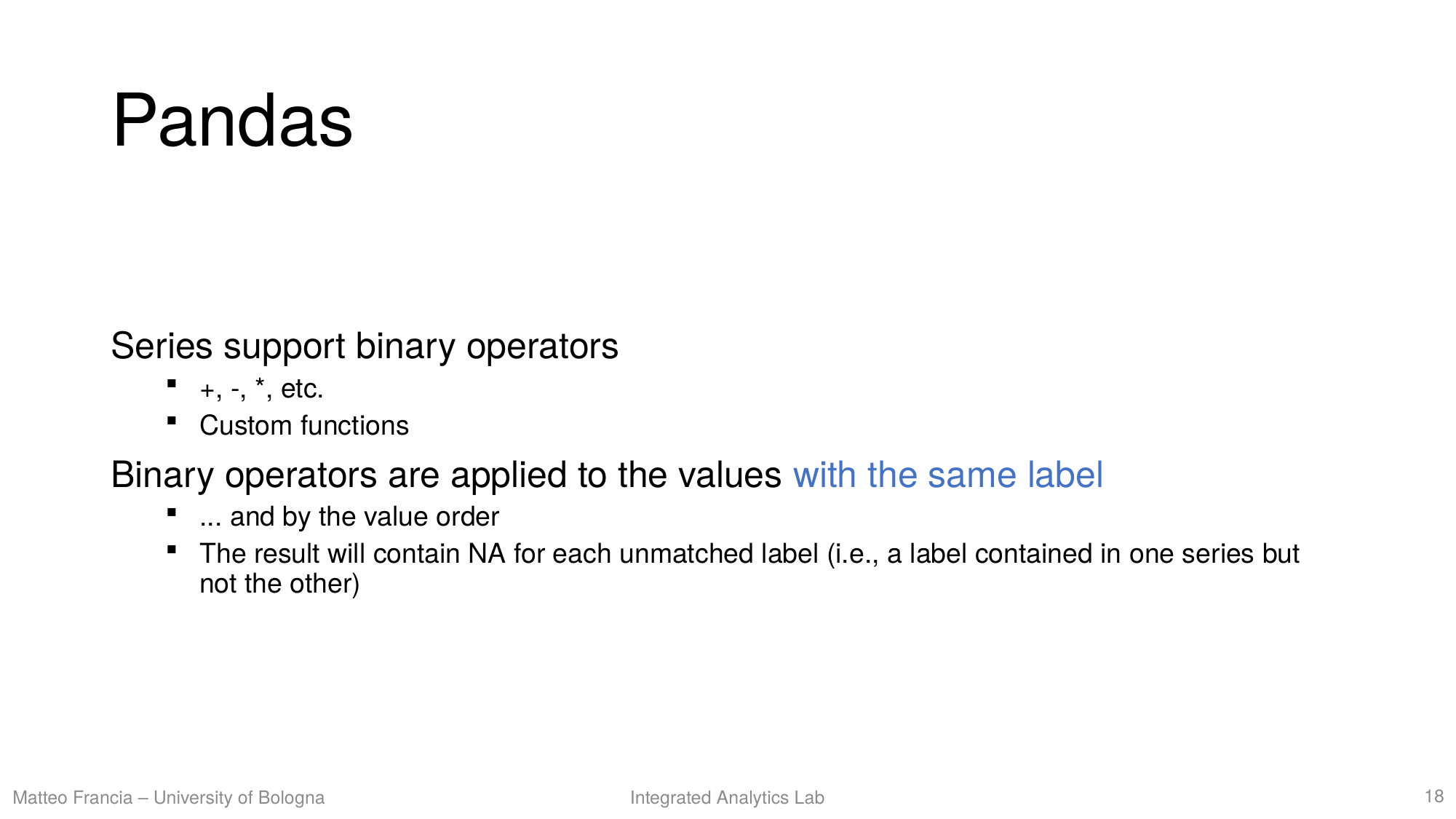

# Pandas
Series support binary operators
+, -, *, etc.
Custom functions
Binary operators are applied to the values with the same label
... and by the value order
The result will contain NA for each unmatched label (i.e., a label contained in one series but not the other)
18
Matteo Francia – University of Bologna